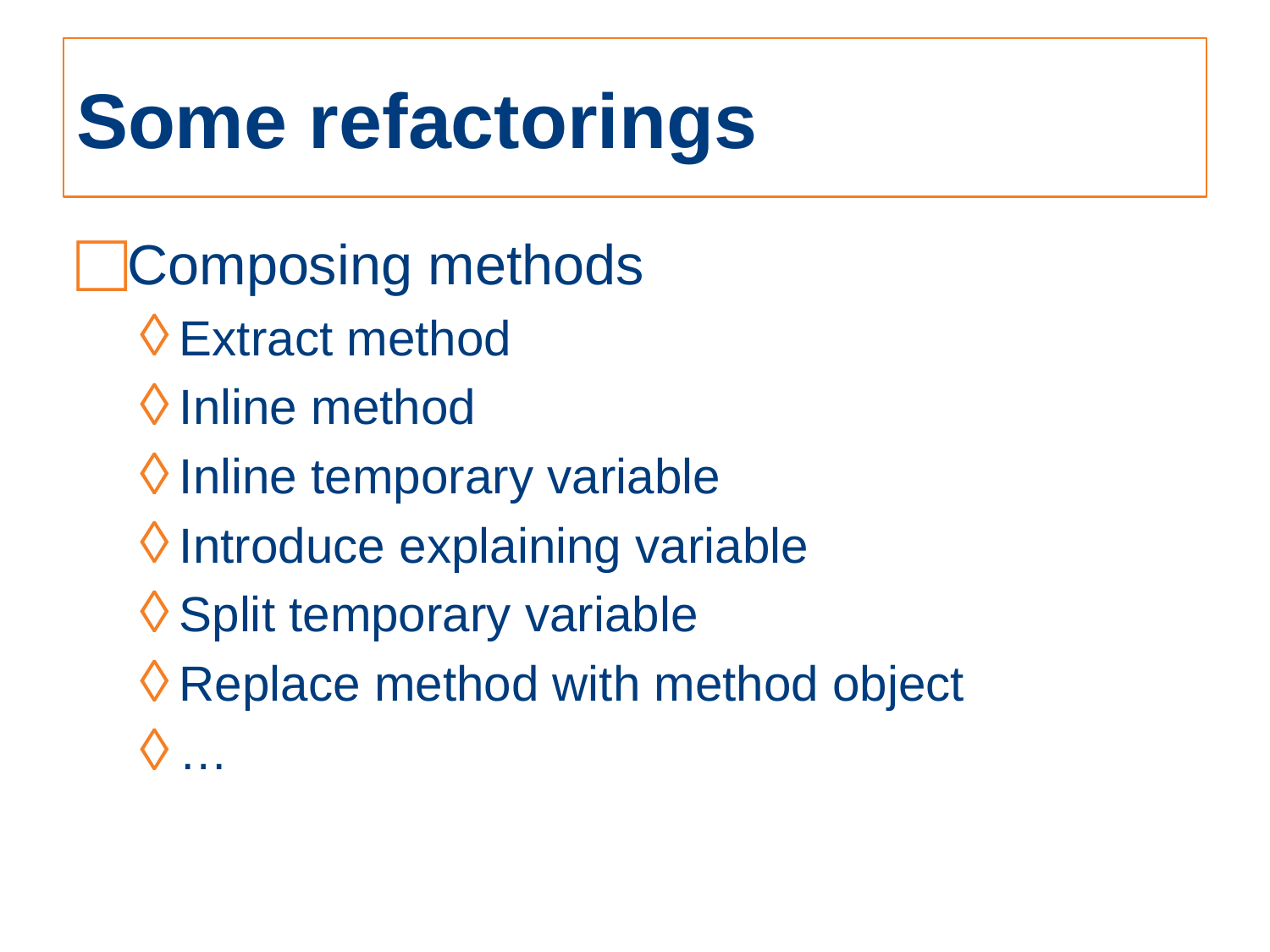

# Some refactorings
Composing methods
Extract method
Inline method
Inline temporary variable
Introduce explaining variable
Split temporary variable
Replace method with method object
…